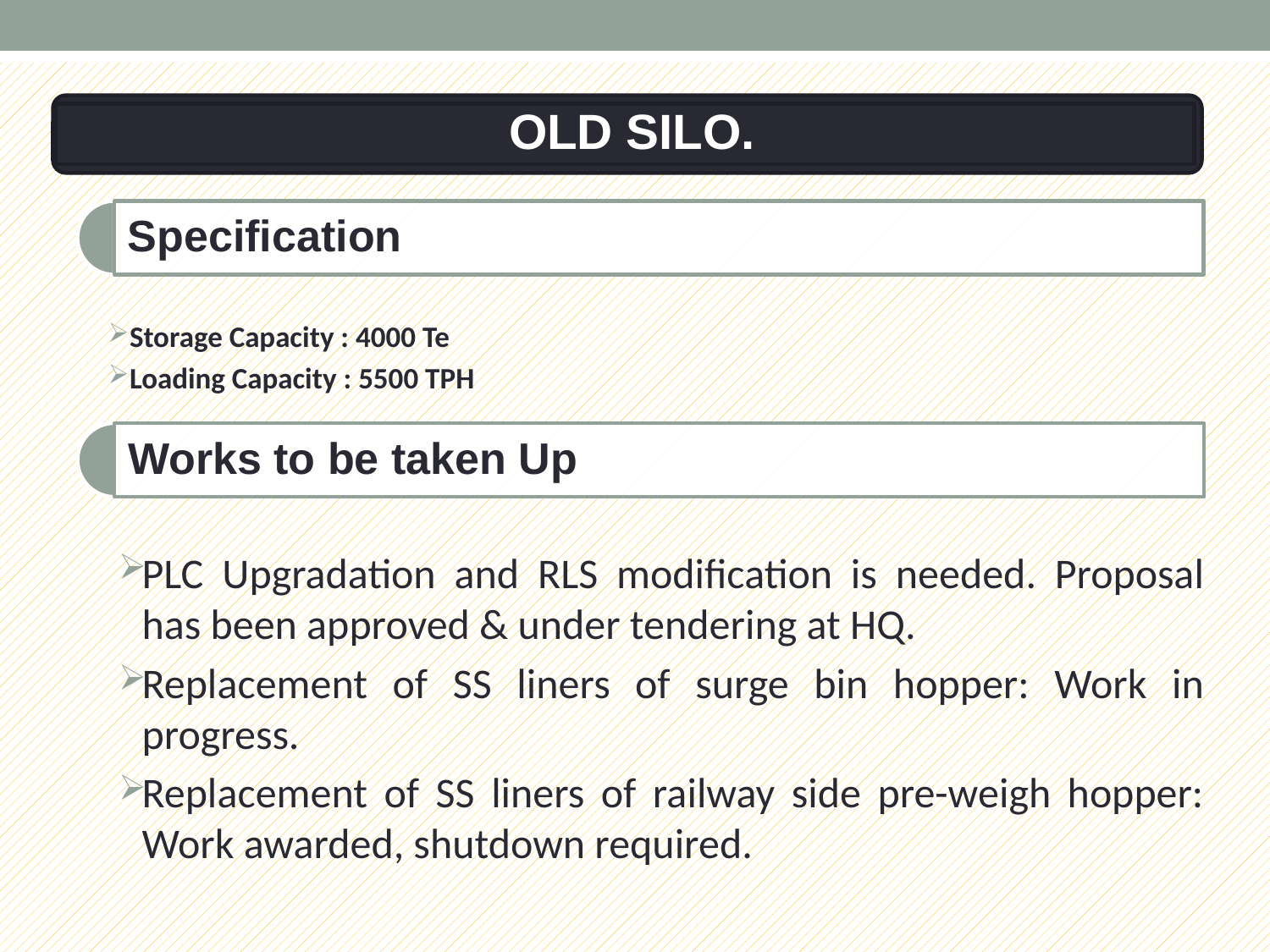

OLD SILO.
Specification

Storage Capacity : 4000 Te
Loading Capacity : 5500 TPH

Works to be taken Up
PLC Upgradation and RLS modification is needed. Proposal has been approved & under tendering at HQ.
Replacement of SS liners of surge bin hopper: Work in progress.
Replacement of SS liners of railway side pre-weigh hopper: Work awarded, shutdown required.